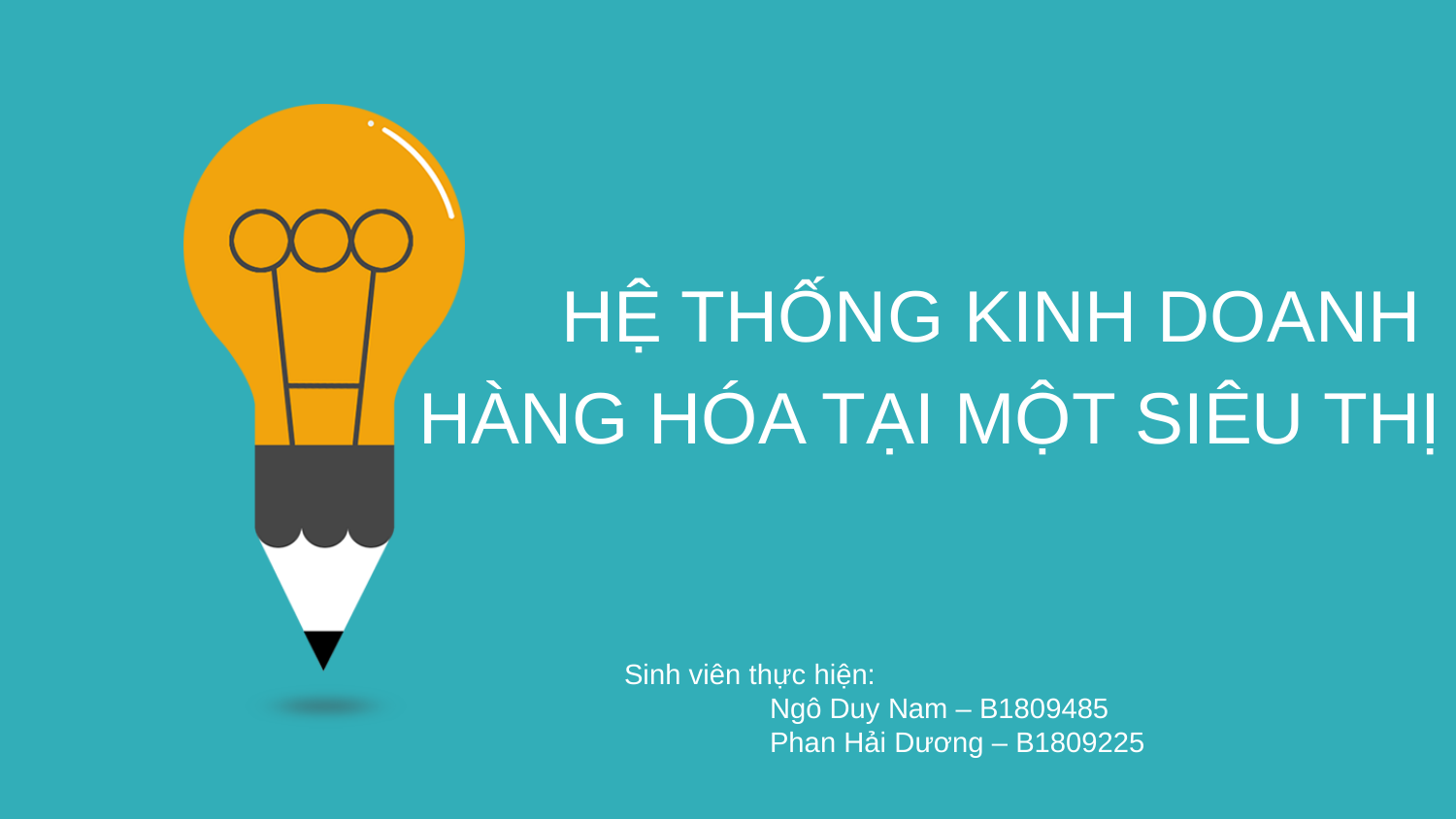

HỆ THỐNG KINH DOANH
HÀNG HÓA TẠI MỘT SIÊU THỊ
Sinh viên thực hiện:
	Ngô Duy Nam – B1809485
	Phan Hải Dương – B1809225